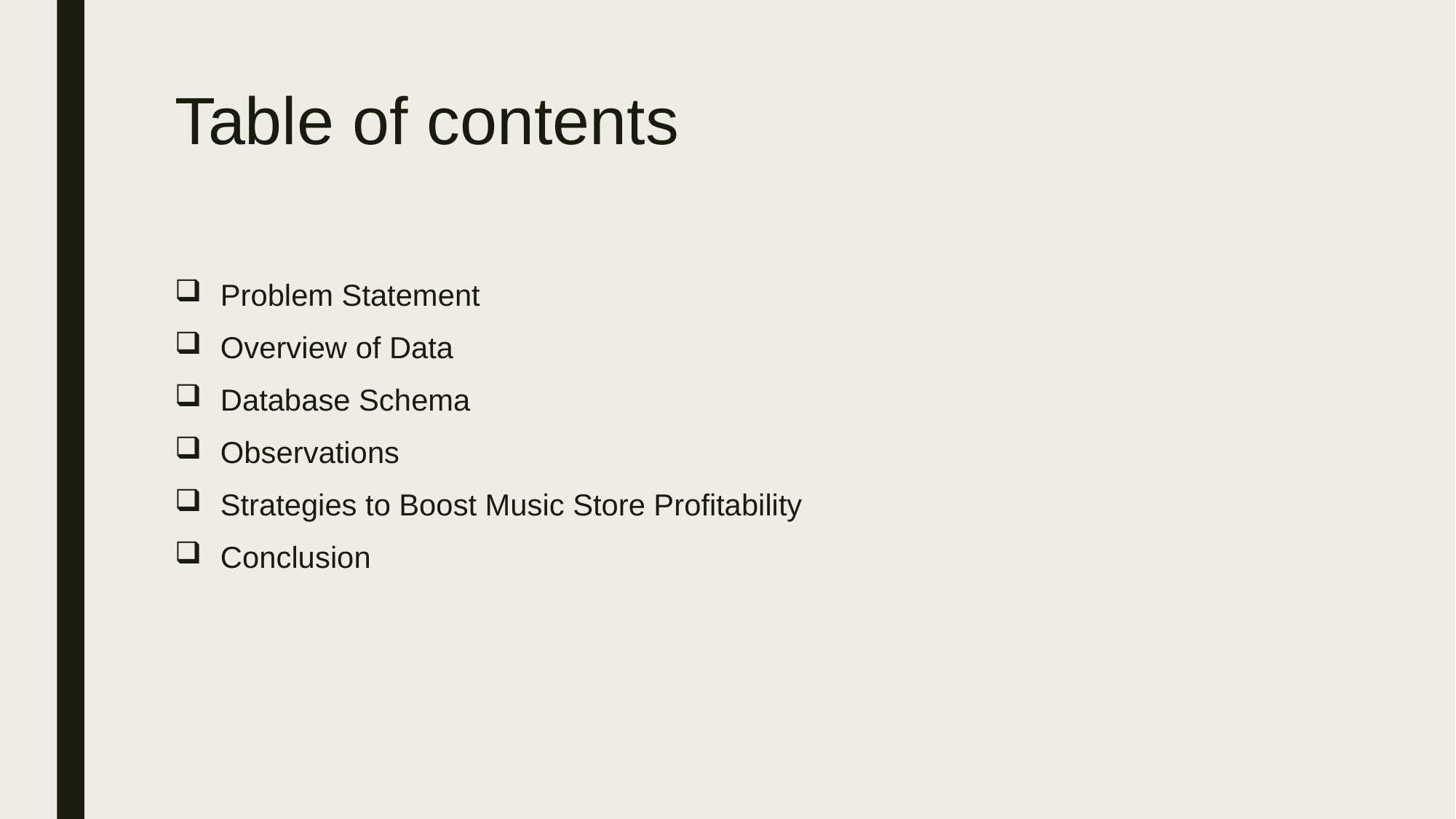

# Table of contents
Problem Statement
Overview of Data
Database Schema
Observations
Strategies to Boost Music Store Profitability
Conclusion